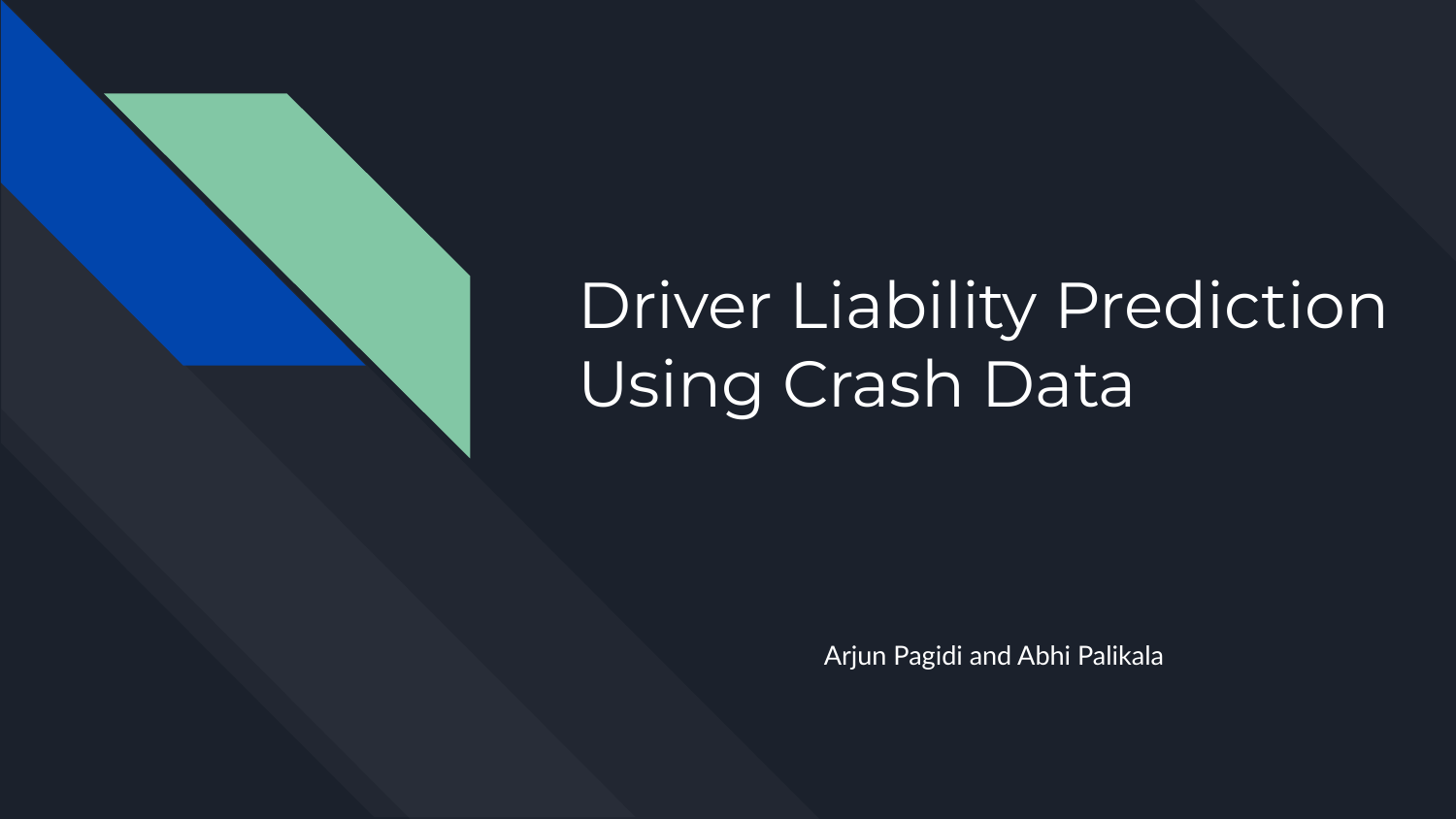

# Driver Liability Prediction Using Crash Data
Arjun Pagidi and Abhi Palikala